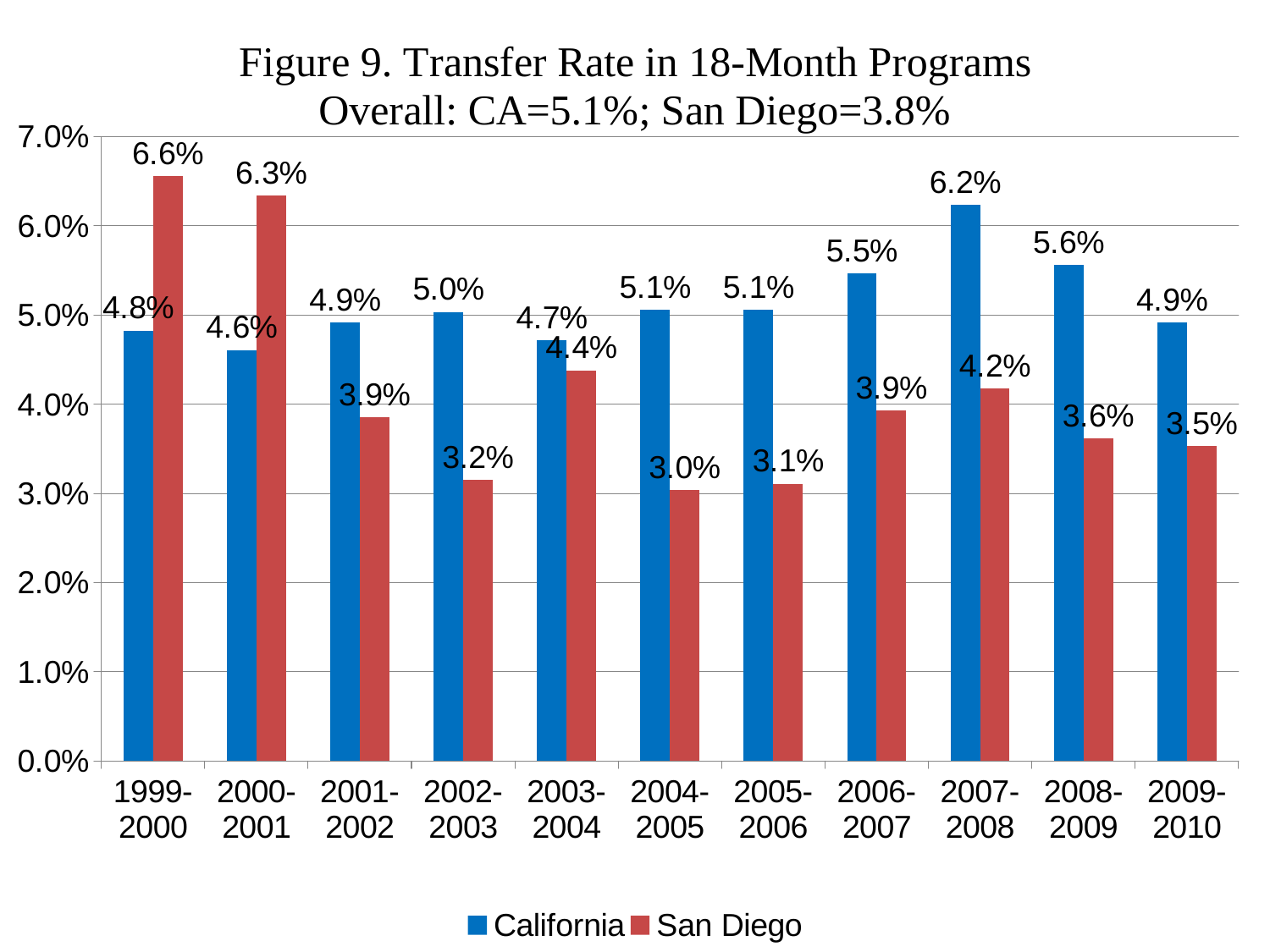

### Chart: Figure 9. Transfer Rate in 18-Month Programs
Overall: CA=5.1%; San Diego=3.8%

| Category |  |  |
|---|---|---|
| 1999-2000 | 0.04827221762705634 | 0.06557377049180328 |
| 2000-2001 | 0.04608593431374901 | 0.06336633663366337 |
| 2001-2002 | 0.04913157268617654 | 0.03857566765578635 |
| 2002-2003 | 0.05035393343039309 | 0.03152454780361757 |
| 2003-2004 | 0.04721530390546341 | 0.04380664652567976 |
| 2004-2005 | 0.050624914160142837 | 0.030356357237131544 |
| 2005-2006 | 0.05058905058905059 | 0.031096563011456628 |
| 2006-2007 | 0.05468242628912846 | 0.039302929180571 |
| 2007-2008 | 0.06235372785021732 | 0.041757443718228024 |
| 2008-2009 | 0.05558559776485963 | 0.03614457831325301 |
| 2009-2010 | 0.049142458648418944 | 0.03531300160513644 |